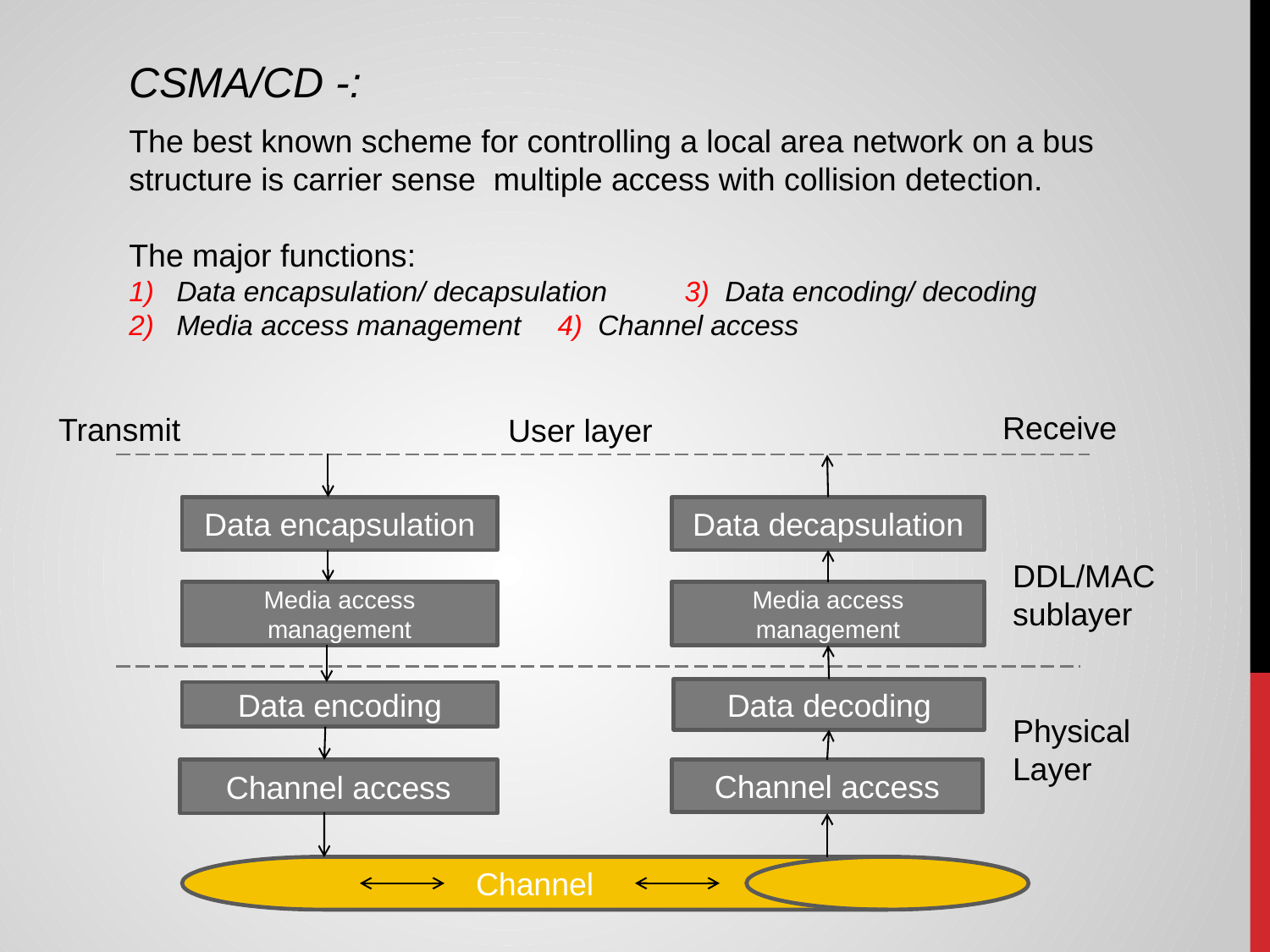

CSMA/CD -:
The best known scheme for controlling a local area network on a bus structure is carrier sense  multiple access with collision detection.

The major functions:
Data encapsulation/ decapsulation	3)  Data encoding/ decoding
Media access management	4)  Channel access

Receive
Transmit
User layer
Data encapsulation
Data decapsulation
DDL/MAC sublayer
Media access management
Media access management
Data decoding
Data encoding
Physical Layer
Channel access
Channel access
Channel